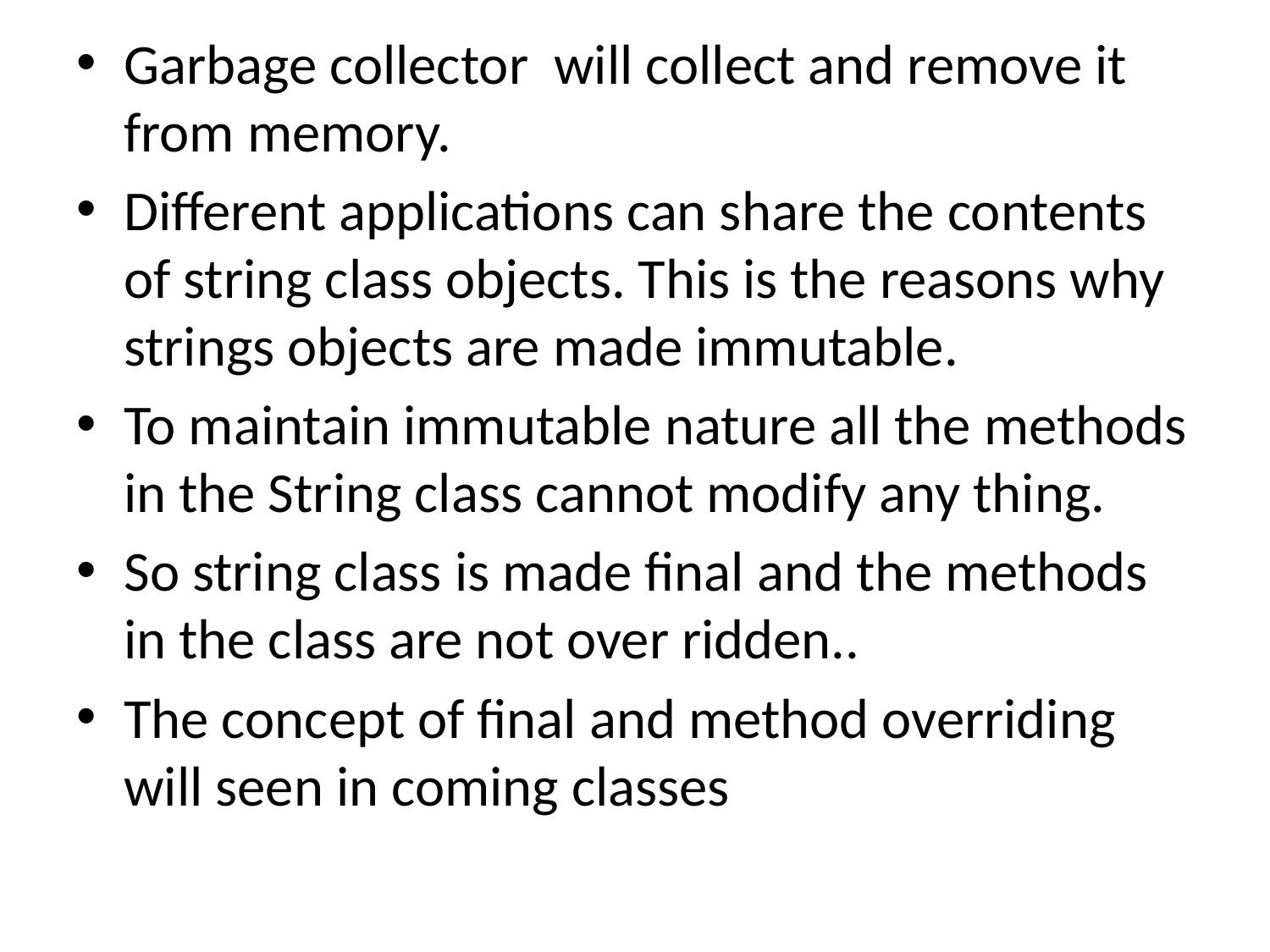

Garbage collector  will collect and remove it from memory.
Different applications can share the contents of string class objects. This is the reasons why strings objects are made immutable.
To maintain immutable nature all the methods in the String class cannot modify any thing.
So string class is made final and the methods in the class are not over ridden..
The concept of final and method overriding will seen in coming classes
#